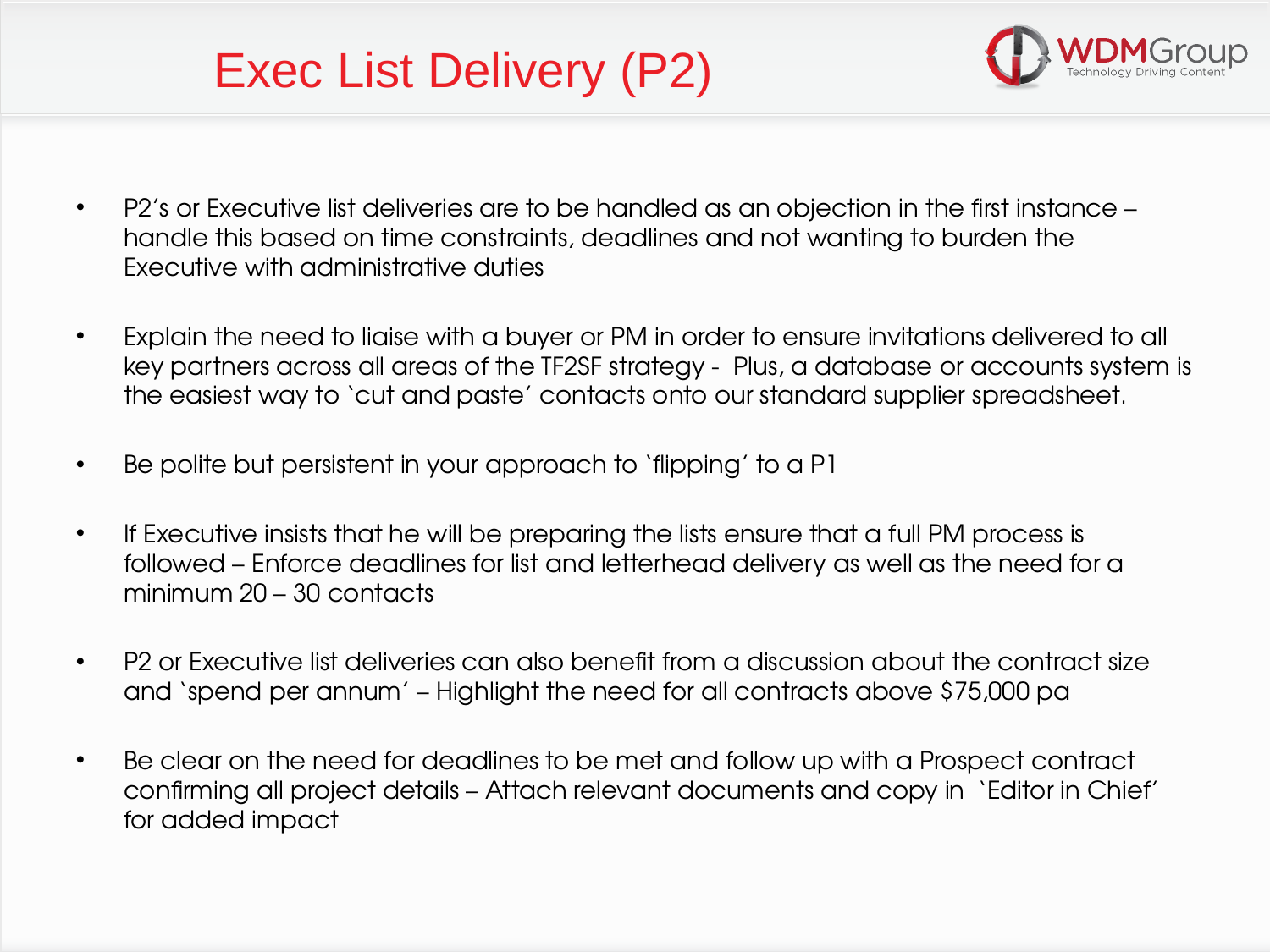

Exec List Delivery (P2)
P2’s or Executive list deliveries are to be handled as an objection in the first instance – handle this based on time constraints, deadlines and not wanting to burden the Executive with administrative duties

Explain the need to liaise with a buyer or PM in order to ensure invitations delivered to all key partners across all areas of the TF2SF strategy -  Plus, a database or accounts system is the easiest way to ‘cut and paste’ contacts onto our standard supplier spreadsheet.

Be polite but persistent in your approach to ‘flipping’ to a P1

If Executive insists that he will be preparing the lists ensure that a full PM process is followed – Enforce deadlines for list and letterhead delivery as well as the need for a minimum 20 – 30 contacts

P2 or Executive list deliveries can also benefit from a discussion about the contract size and ‘spend per annum’ – Highlight the need for all contracts above $75,000 pa

Be clear on the need for deadlines to be met and follow up with a Prospect contract confirming all project details – Attach relevant documents and copy in  ‘Editor in Chief’ for added impact